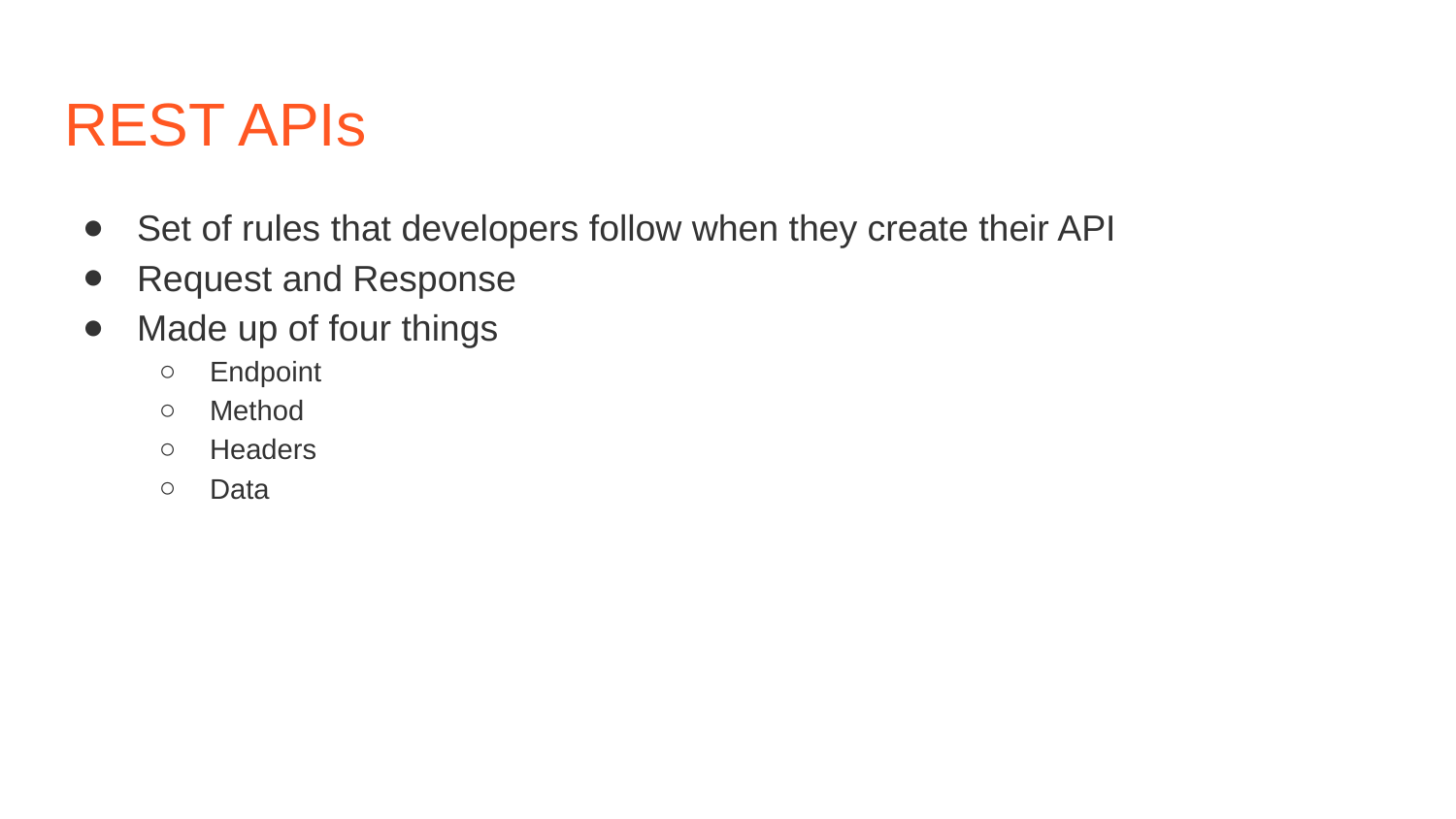

# REST APIs
Set of rules that developers follow when they create their API
Request and Response
Made up of four things
Endpoint
Method
Headers
Data